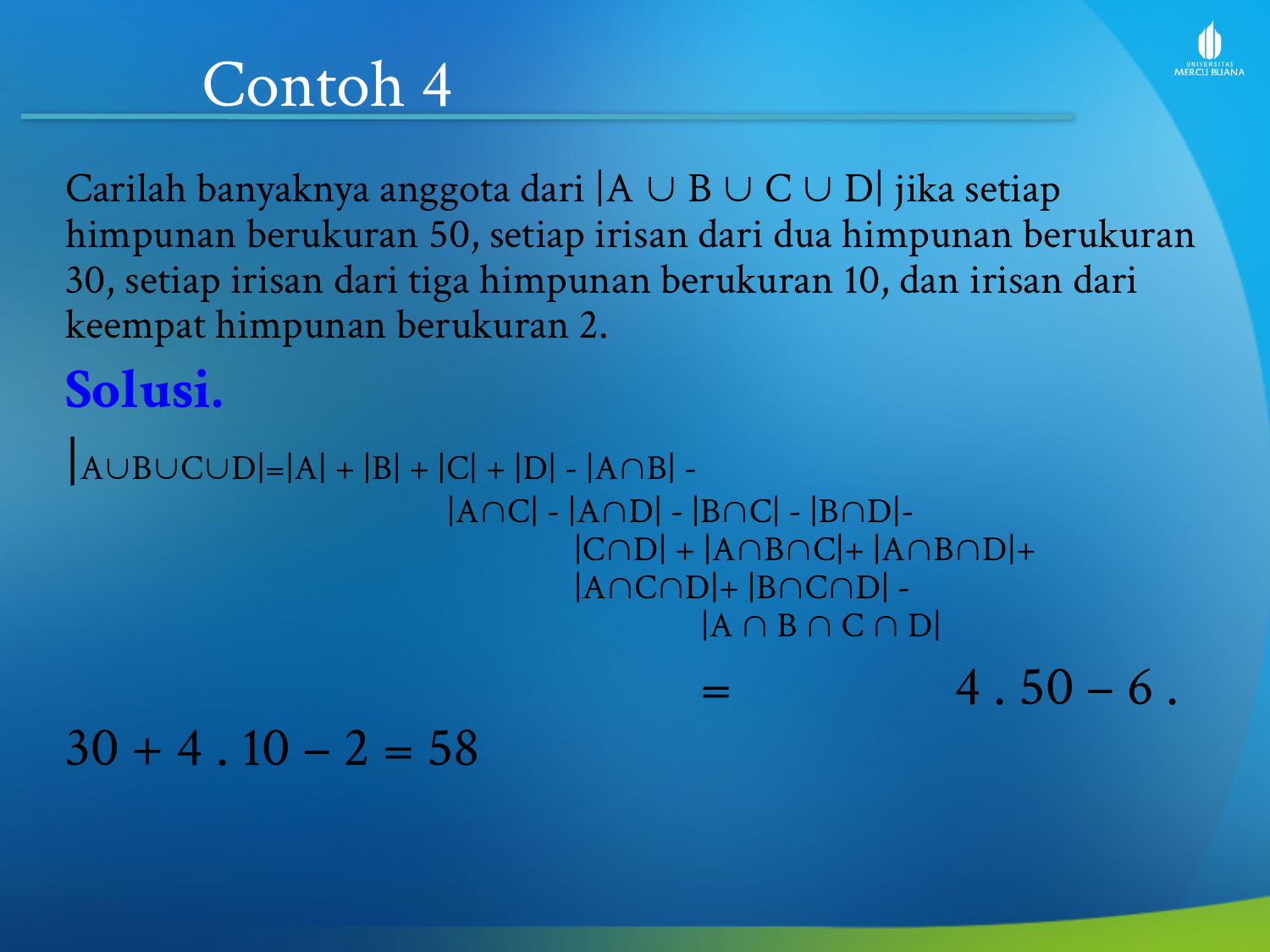

Contoh 4
Carilah banyaknya anggota dari |A ∪ B ∪ C ∪ D| jika setiap himpunan berukuran 50, setiap irisan dari dua himpunan berukuran 30, setiap irisan dari tiga himpunan berukuran 10, dan irisan dari keempat himpunan berukuran 2.
Solusi.
|A∪B∪C∪D|=|A| + |B| + |C| + |D| - |A∩B| - 							|A∩C| - |A∩D| - |B∩C| - |B∩D|- 							|C∩D| + |A∩B∩C|+ |A∩B∩D|+ 						|A∩C∩D|+ |B∩C∩D| - 								|A ∩ B ∩ C ∩ D|
					=		4 . 50 – 6 . 30 + 4 . 10 – 2 = 58